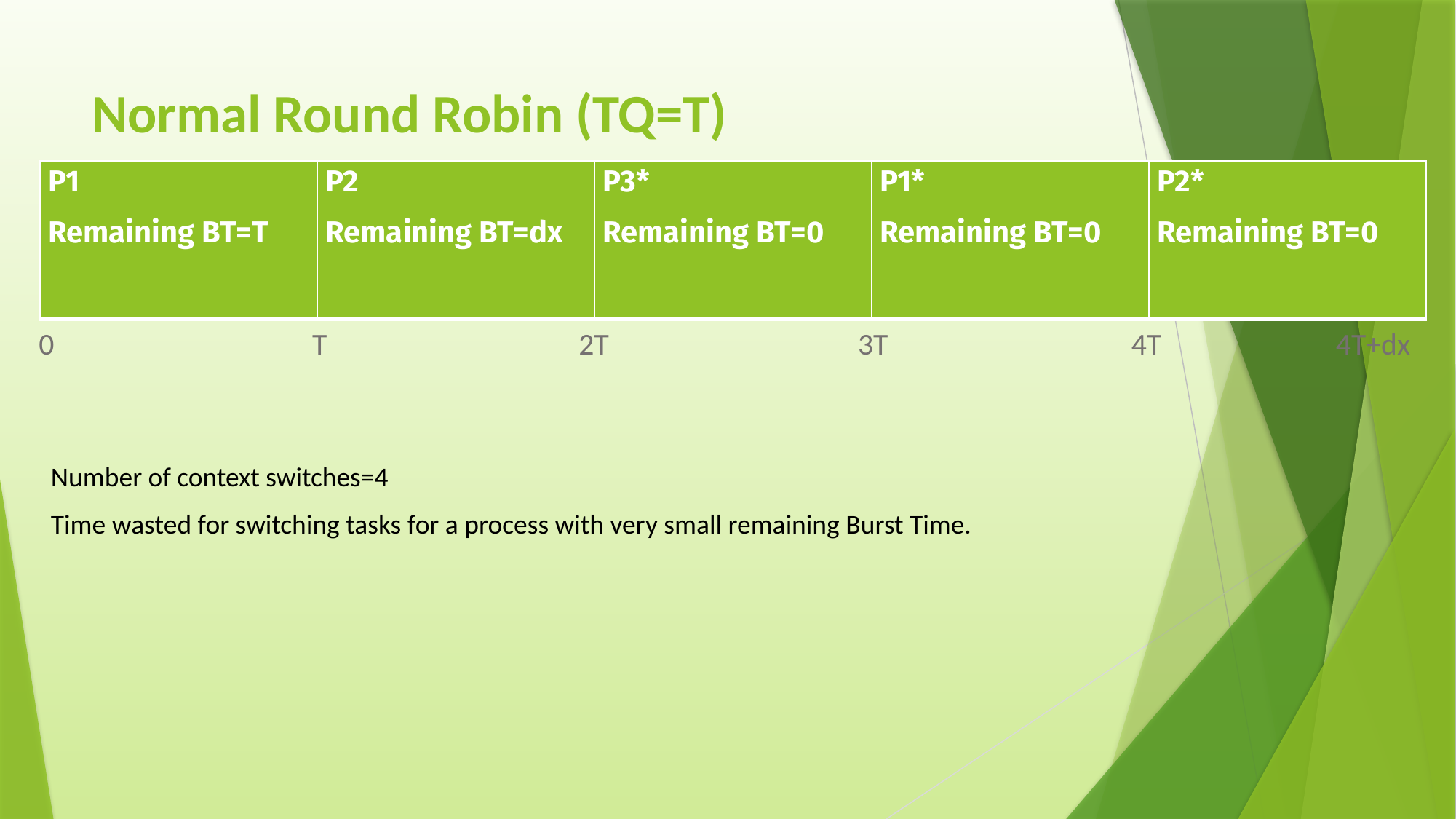

# Normal Round Robin (TQ=T)
| P1 Remaining BT=T | P2 Remaining BT=dx | P3\* Remaining BT=0 | P1\* Remaining BT=0 | P2\* Remaining BT=0 |
| --- | --- | --- | --- | --- |
 0		         T		                2T		         3T		                 4T	               4T+dx
Number of context switches=4
Time wasted for switching tasks for a process with very small remaining Burst Time.